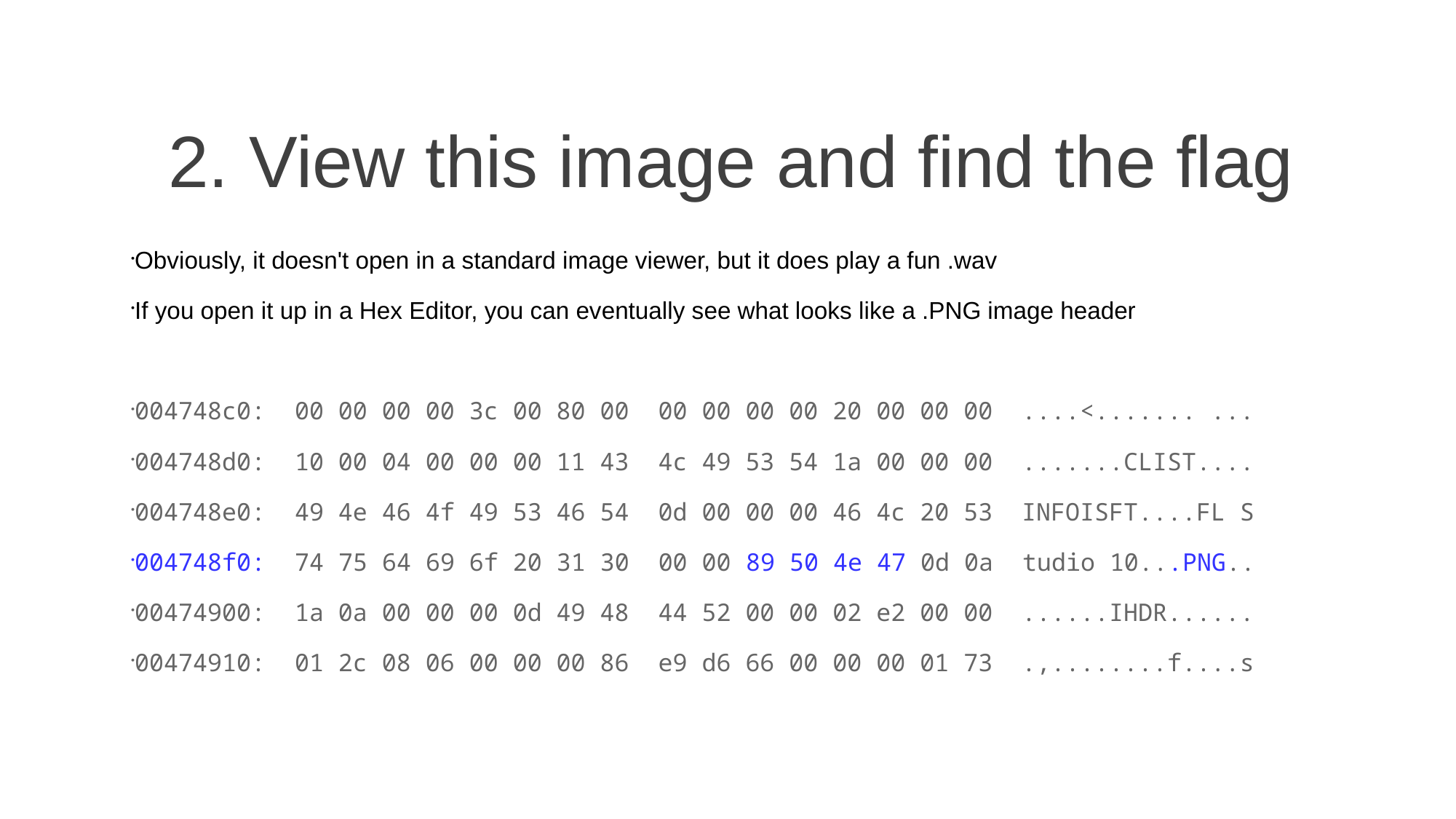

2. View this image and find the flag
Obviously, it doesn't open in a standard image viewer, but it does play a fun .wav
If you open it up in a Hex Editor, you can eventually see what looks like a .PNG image header

004748c0:  00 00 00 00 3c 00 80 00  00 00 00 00 20 00 00 00  ....<....... ...
004748d0:  10 00 04 00 00 00 11 43  4c 49 53 54 1a 00 00 00  .......CLIST....
004748e0:  49 4e 46 4f 49 53 46 54  0d 00 00 00 46 4c 20 53  INFOISFT....FL S
004748f0:  74 75 64 69 6f 20 31 30  00 00 89 50 4e 47 0d 0a  tudio 10...PNG..
00474900:  1a 0a 00 00 00 0d 49 48  44 52 00 00 02 e2 00 00  ......IHDR......
00474910:  01 2c 08 06 00 00 00 86  e9 d6 66 00 00 00 01 73  .,........f....s